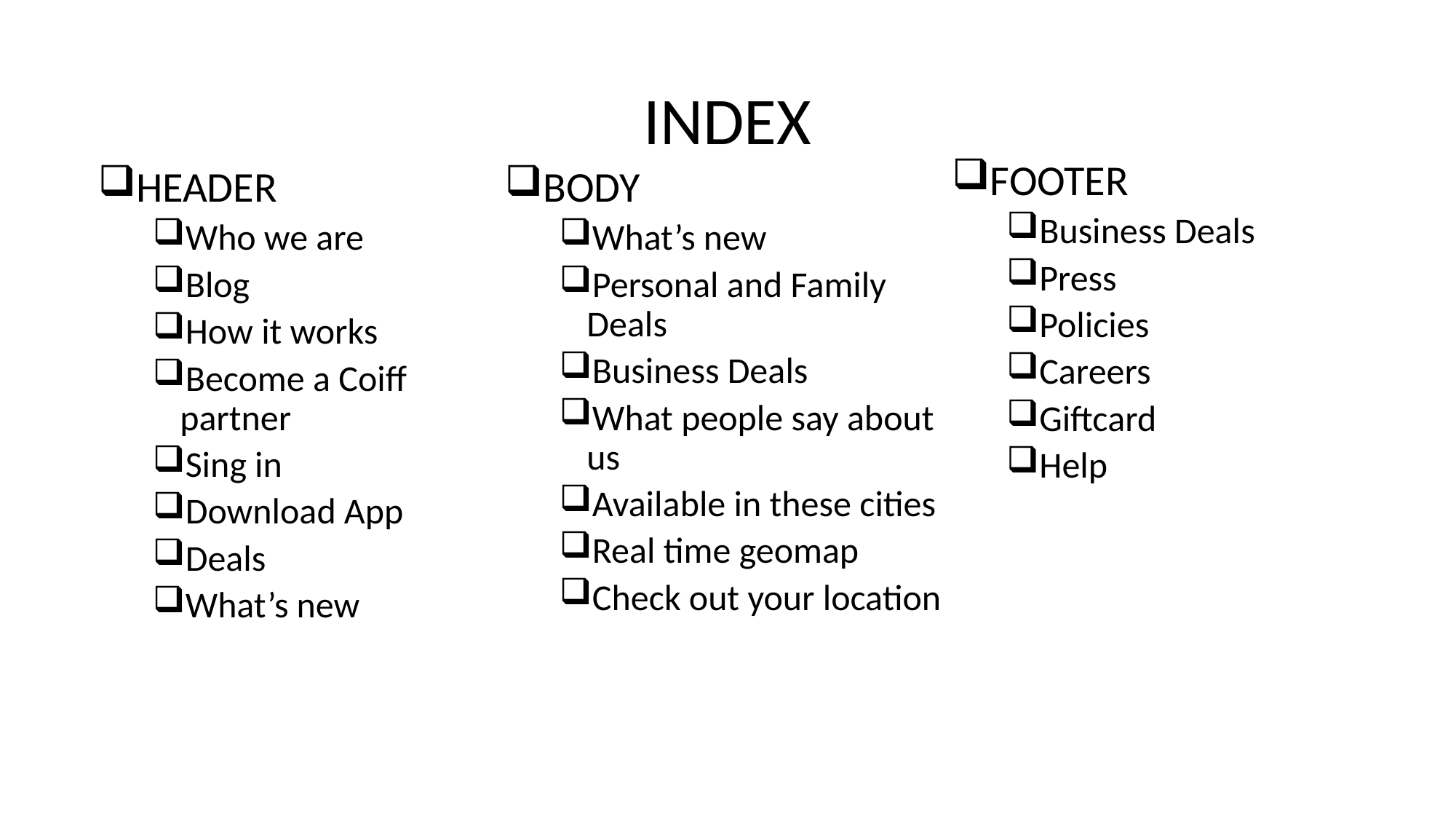

# INDEX
FOOTER
Business Deals
Press
Policies
Careers
Giftcard
Help

HEADER
Who we are
Blog
How it works
Become a Coiff partner
Sing in
Download App
Deals
What’s new

BODY
What’s new
Personal and Family Deals
Business Deals
What people say about us
Available in these cities
Real time geomap
Check out your location